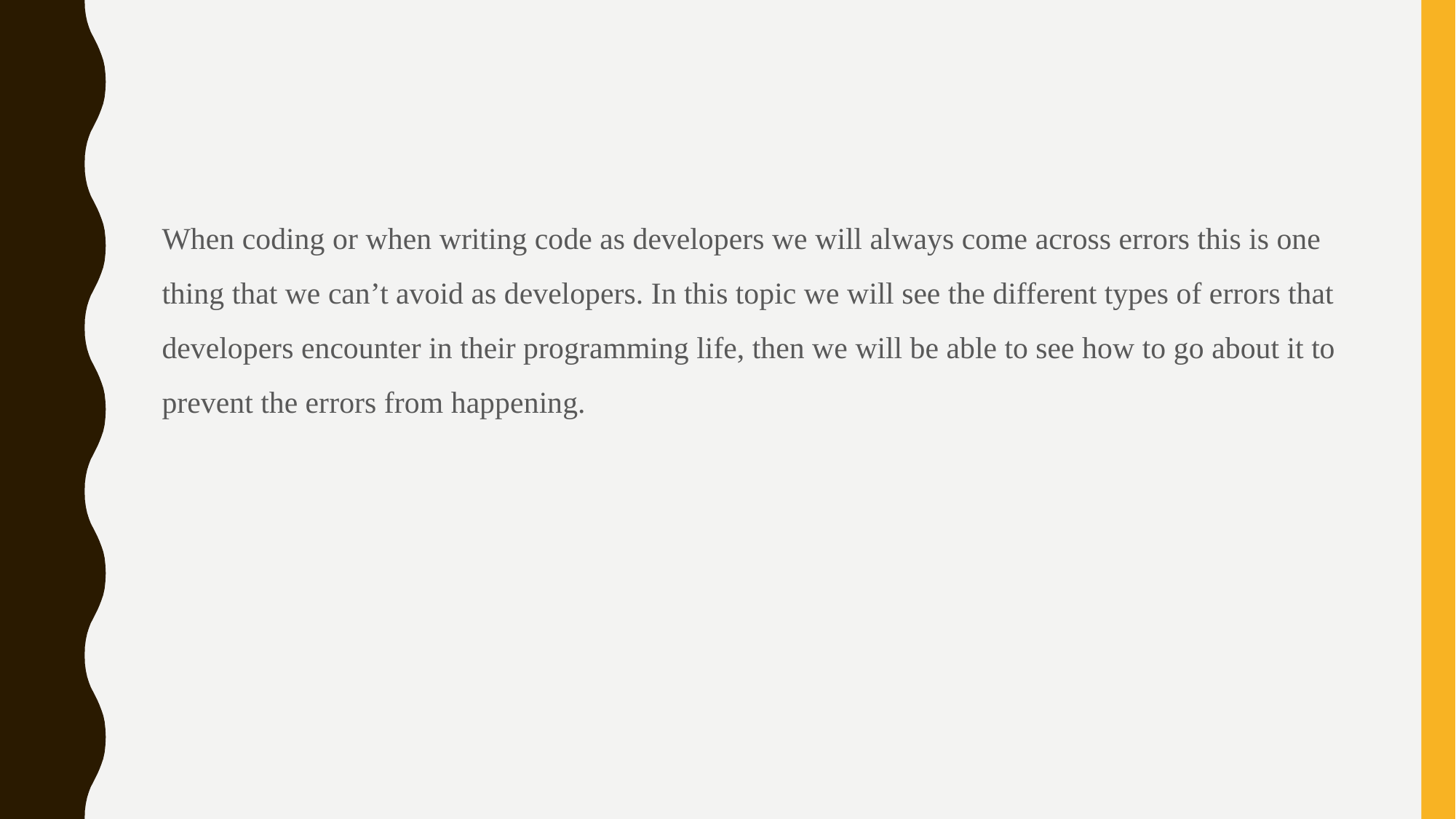

When coding or when writing code as developers we will always come across errors this is one thing that we can’t avoid as developers. In this topic we will see the different types of errors that developers encounter in their programming life, then we will be able to see how to go about it to prevent the errors from happening.